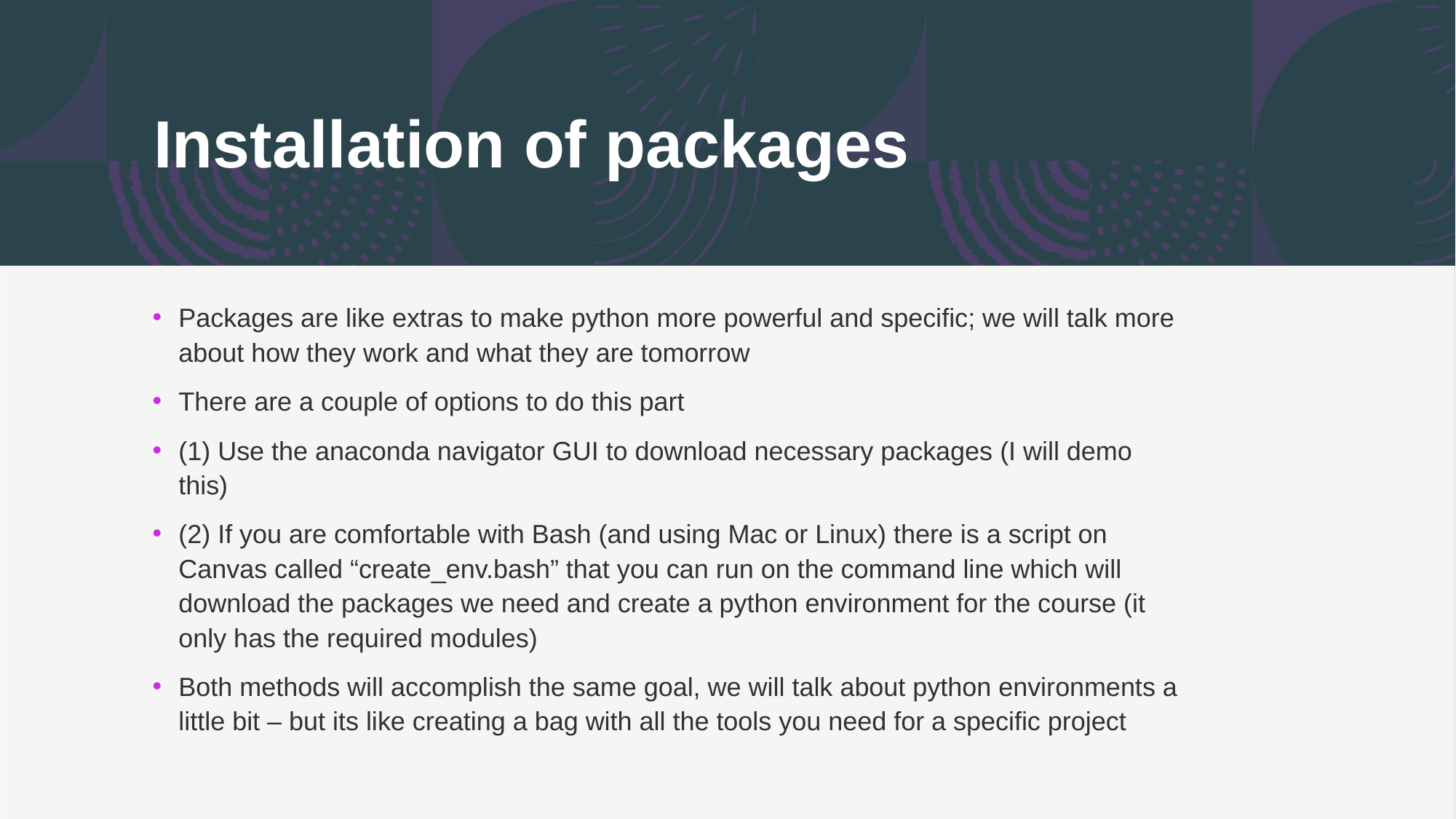

# Installation of packages
Packages are like extras to make python more powerful and specific; we will talk more about how they work and what they are tomorrow
There are a couple of options to do this part
(1) Use the anaconda navigator GUI to download necessary packages (I will demo this)
(2) If you are comfortable with Bash (and using Mac or Linux) there is a script on Canvas called “create_env.bash” that you can run on the command line which will download the packages we need and create a python environment for the course (it only has the required modules)
Both methods will accomplish the same goal, we will talk about python environments a little bit – but its like creating a bag with all the tools you need for a specific project